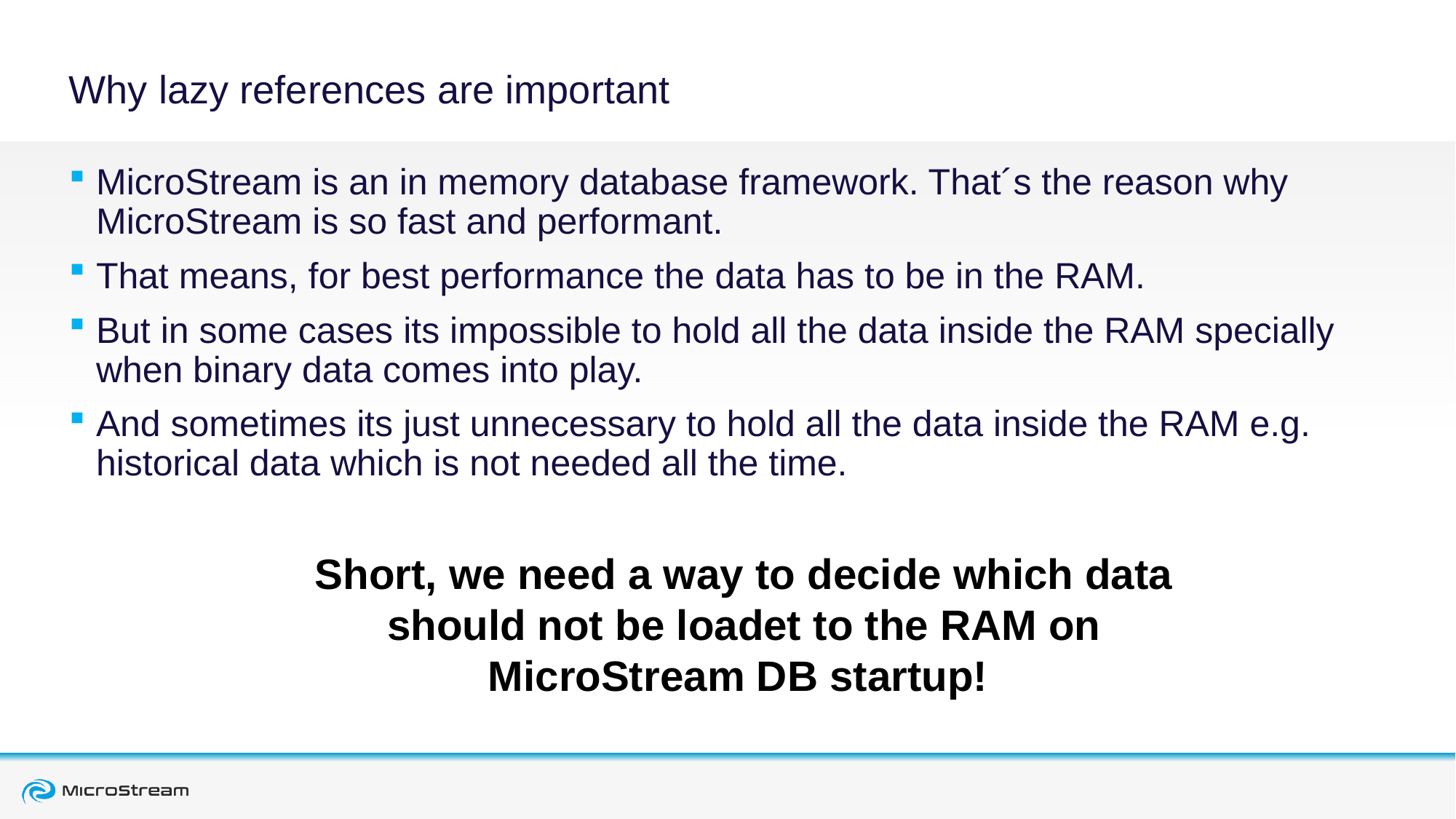

# Why lazy references are important
MicroStream is an in memory database framework. That´s the reason why MicroStream is so fast and performant.
That means, for best performance the data has to be in the RAM.
But in some cases its impossible to hold all the data inside the RAM specially when binary data comes into play.
And sometimes its just unnecessary to hold all the data inside the RAM e.g. historical data which is not needed all the time.
Short, we need a way to decide which data should not be loadet to the RAM on MicroStream DB startup!